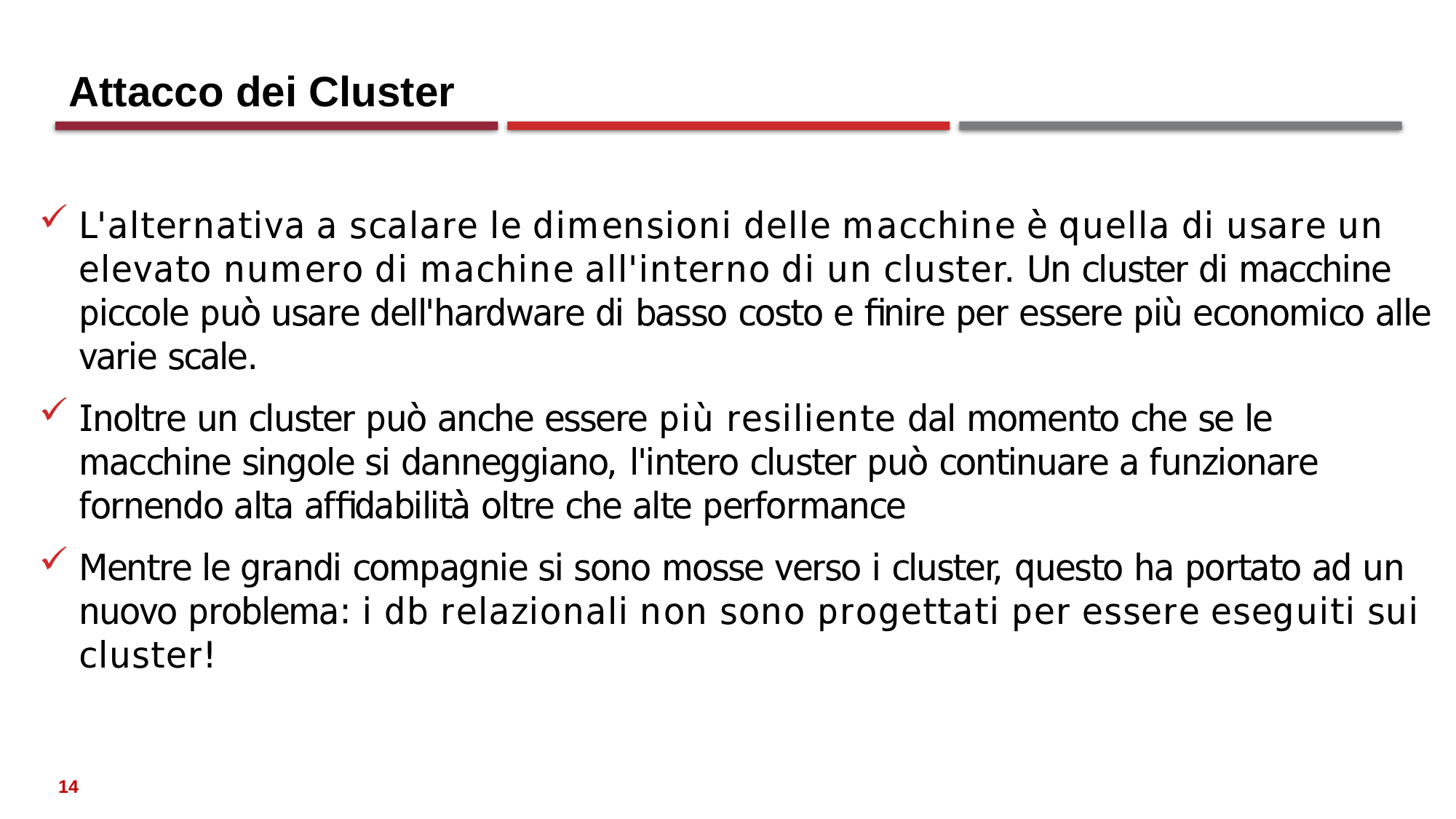

Attacco dei Cluster
L'alternativa a scalare le dimensioni delle macchine è quella di usare un elevato numero di machine all'interno di un cluster. Un cluster di macchine piccole può usare dell'hardware di basso costo e finire per essere più economico alle varie scale.
Inoltre un cluster può anche essere più resiliente dal momento che se le macchine singole si danneggiano, l'intero cluster può continuare a funzionare fornendo alta affidabilità oltre che alte performance
Mentre le grandi compagnie si sono mosse verso i cluster, questo ha portato ad un nuovo problema: i db relazionali non sono progettati per essere eseguiti sui cluster!
14